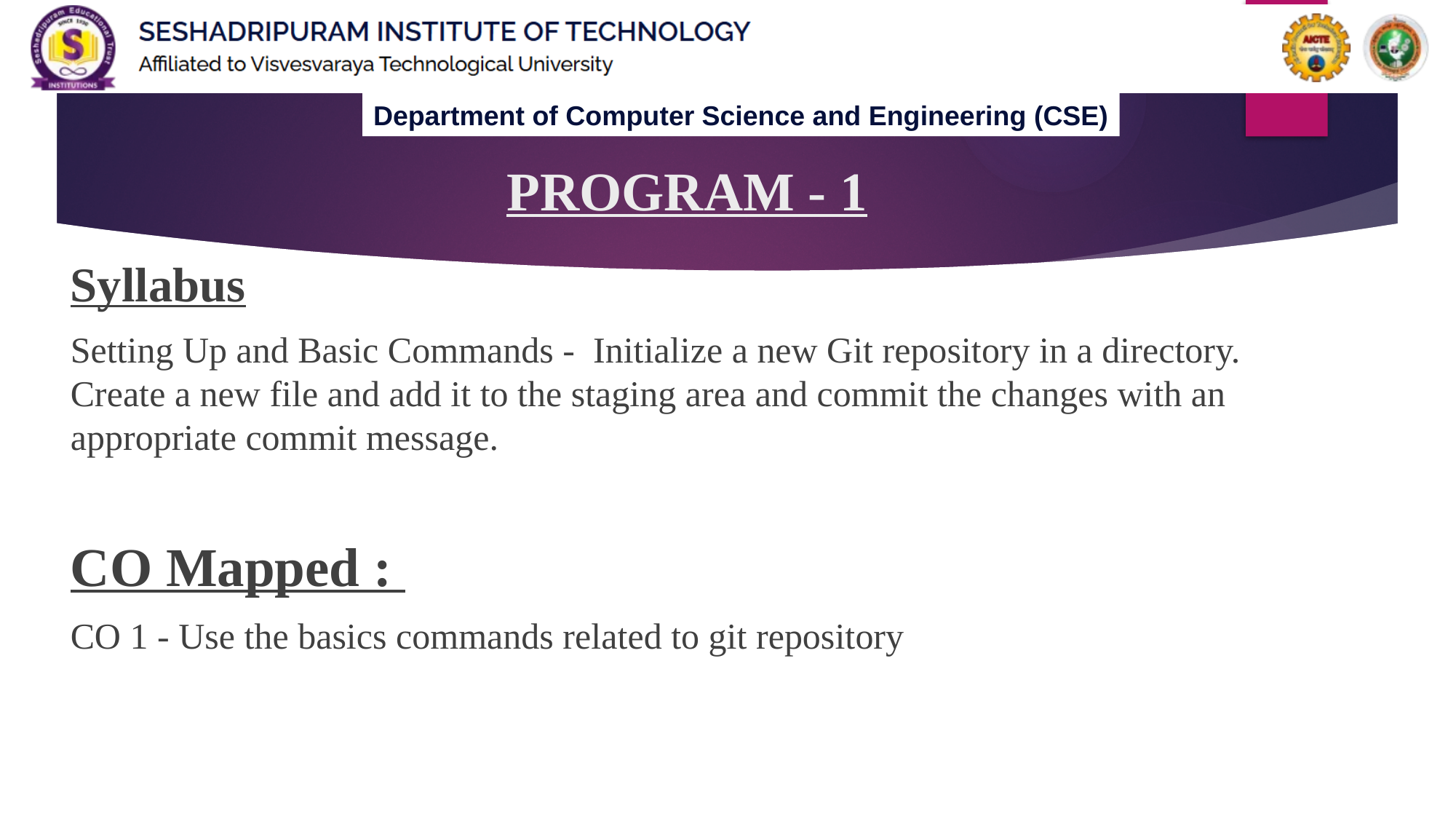

# PROGRAM - 1
Syllabus
Setting Up and Basic Commands -  Initialize a new Git repository in a directory. Create a new file and add it to the staging area and commit the changes with an appropriate commit message.

CO Mapped :
CO 1 - Use the basics commands related to git repository